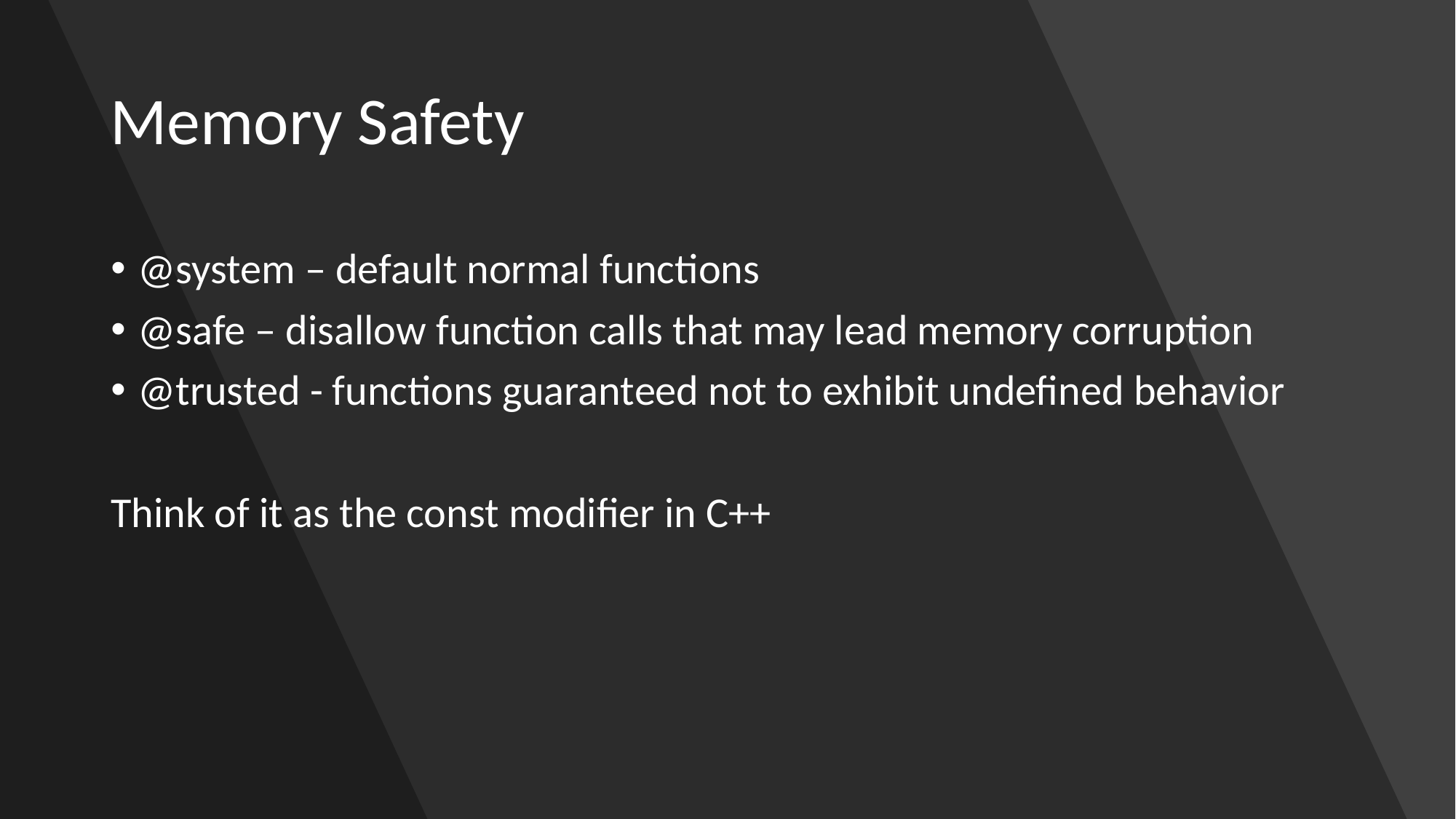

# Memory Safety
@system – default normal functions
@safe – disallow function calls that may lead memory corruption
@trusted - functions guaranteed not to exhibit undefined behavior

Think of it as the const modifier in C++